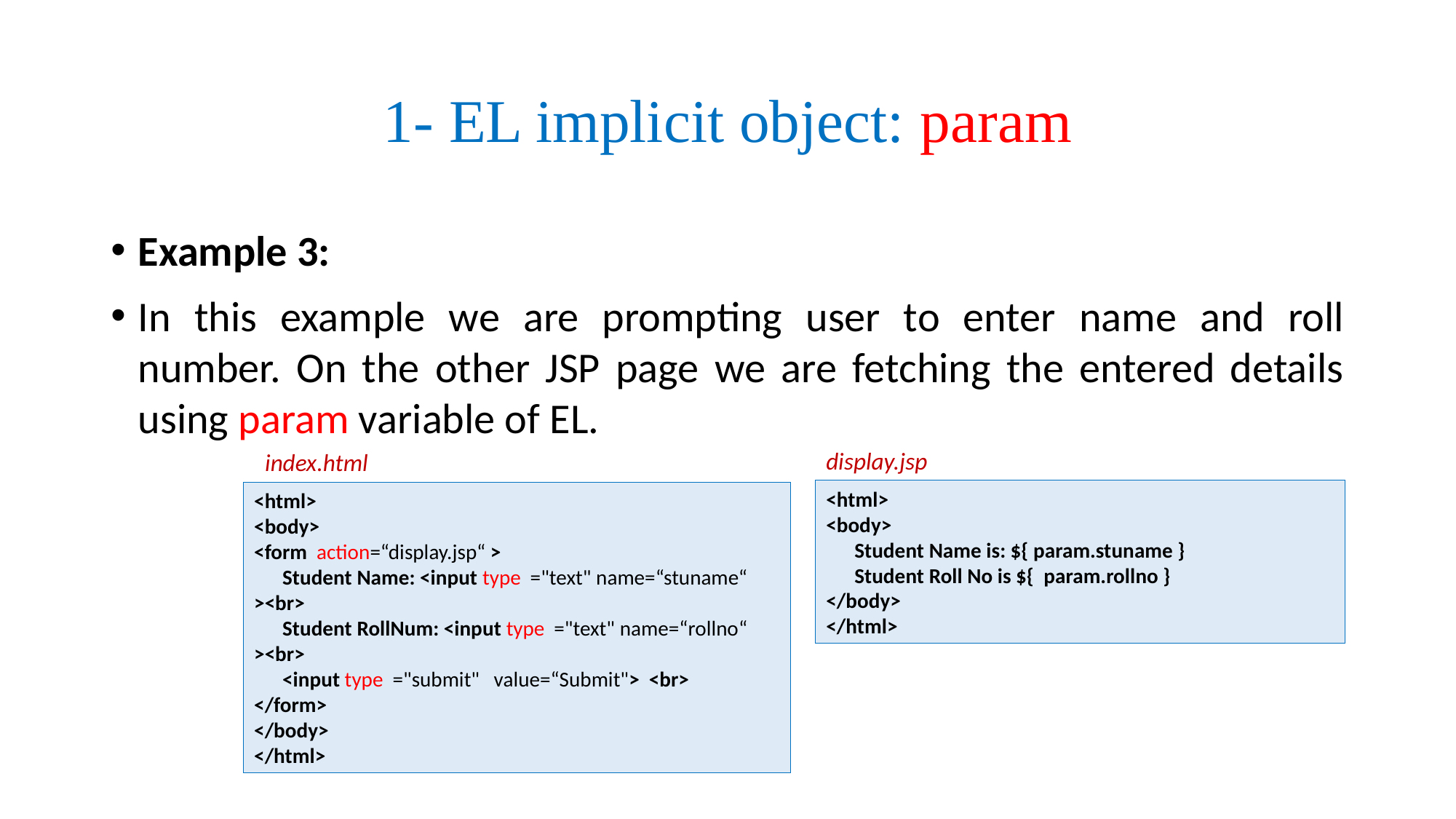

# 1- EL implicit object: param
Example 3:
In this example we are prompting user to enter name and roll number. On the other JSP page we are fetching the entered details using param variable of EL.
display.jsp
index.html
<html>
<body>
      Student Name is: ${ param.stuname }
      Student Roll No is ${  param.rollno }
</body>
</html>
<html>
<body>
<form  action=“display.jsp“ >
      Student Name: <input type  ="text" name=“stuname“ ><br>
      Student RollNum: <input type  ="text" name=“rollno“ ><br>
      <input type  ="submit"   value=“Submit">  <br>
</form>
</body>
</html>